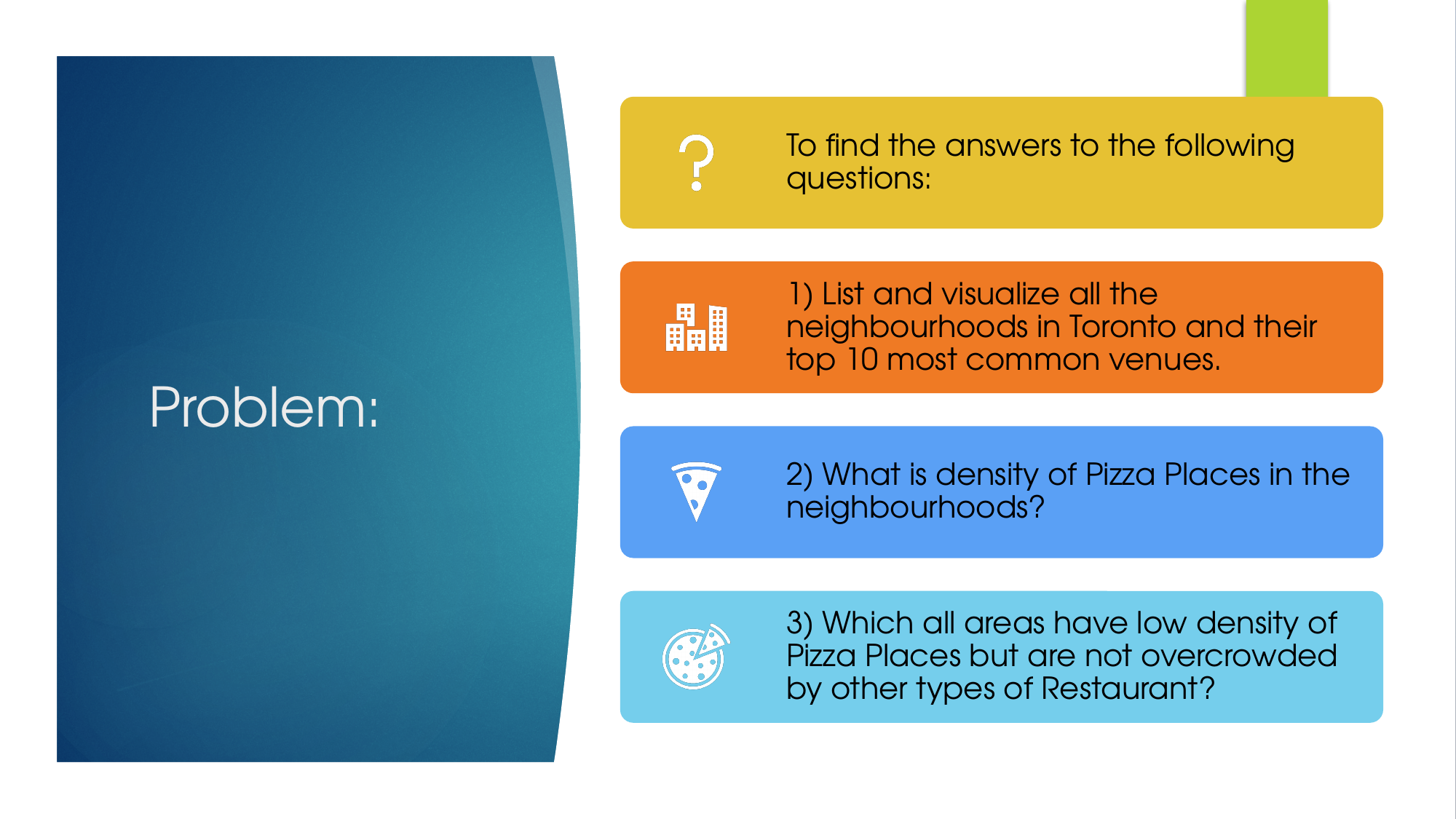

To find the answers to the following questions:
1) List and visualize all the neighbourhoods in Toronto and their top 10 most common venues.
2) What is density of Pizza Places in the neighbourhoods?
3) Which all areas have low density of Pizza Places but are not overcrowded by other types of Restaurant?
# Problem: